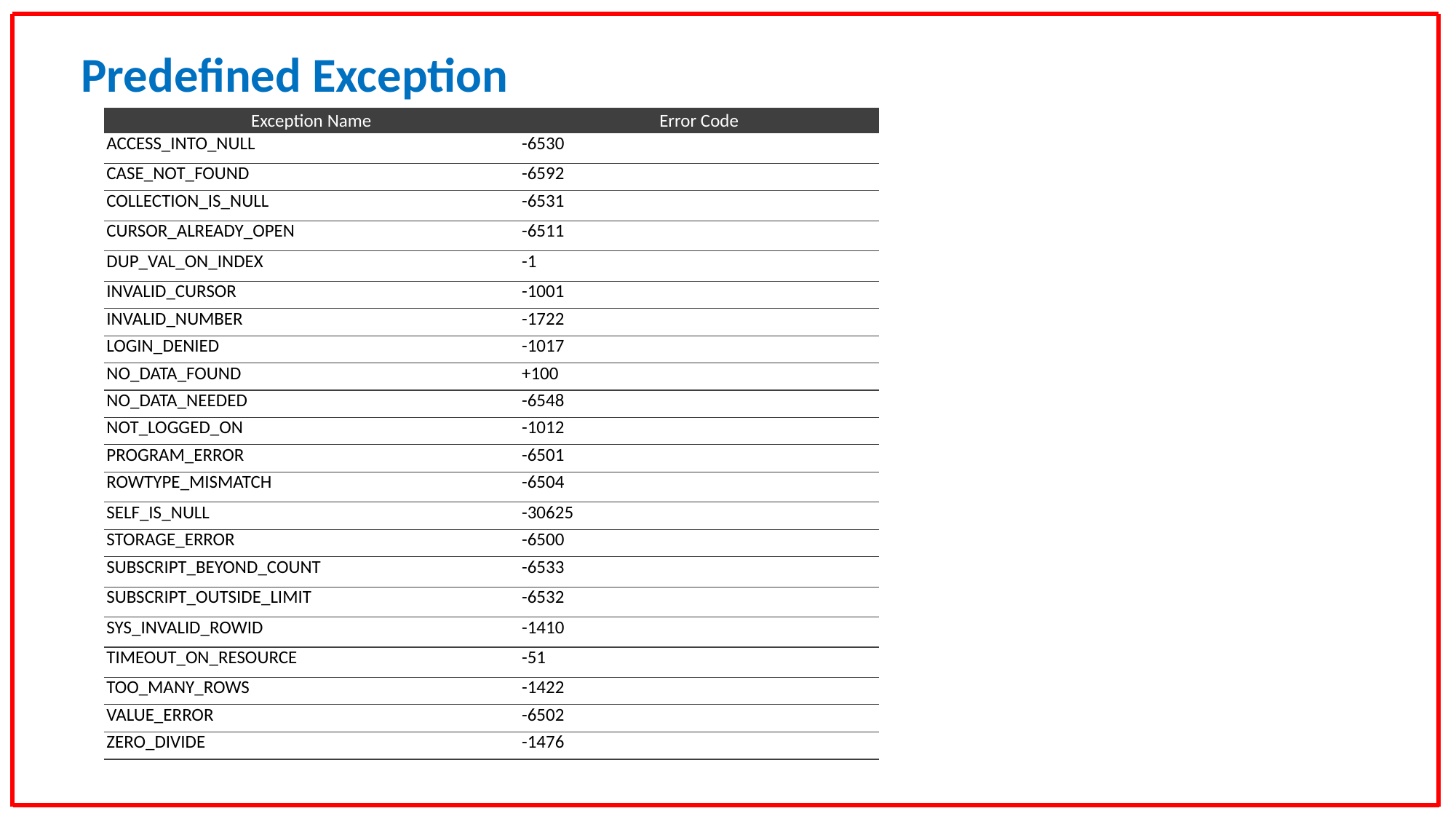

Predefined Exception
| Exception Name | Error Code |
| --- | --- |
| ACCESS\_INTO\_NULL | -6530 |
| CASE\_NOT\_FOUND | -6592 |
| COLLECTION\_IS\_NULL | -6531 |
| CURSOR\_ALREADY\_OPEN | -6511 |
| DUP\_VAL\_ON\_INDEX | -1 |
| INVALID\_CURSOR | -1001 |
| INVALID\_NUMBER | -1722 |
| LOGIN\_DENIED | -1017 |
| NO\_DATA\_FOUND | +100 |
| NO\_DATA\_NEEDED | -6548 |
| NOT\_LOGGED\_ON | -1012 |
| PROGRAM\_ERROR | -6501 |
| ROWTYPE\_MISMATCH | -6504 |
| SELF\_IS\_NULL | -30625 |
| STORAGE\_ERROR | -6500 |
| SUBSCRIPT\_BEYOND\_COUNT | -6533 |
| SUBSCRIPT\_OUTSIDE\_LIMIT | -6532 |
| SYS\_INVALID\_ROWID | -1410 |
| TIMEOUT\_ON\_RESOURCE | -51 |
| TOO\_MANY\_ROWS | -1422 |
| VALUE\_ERROR | -6502 |
| ZERO\_DIVIDE | -1476 |